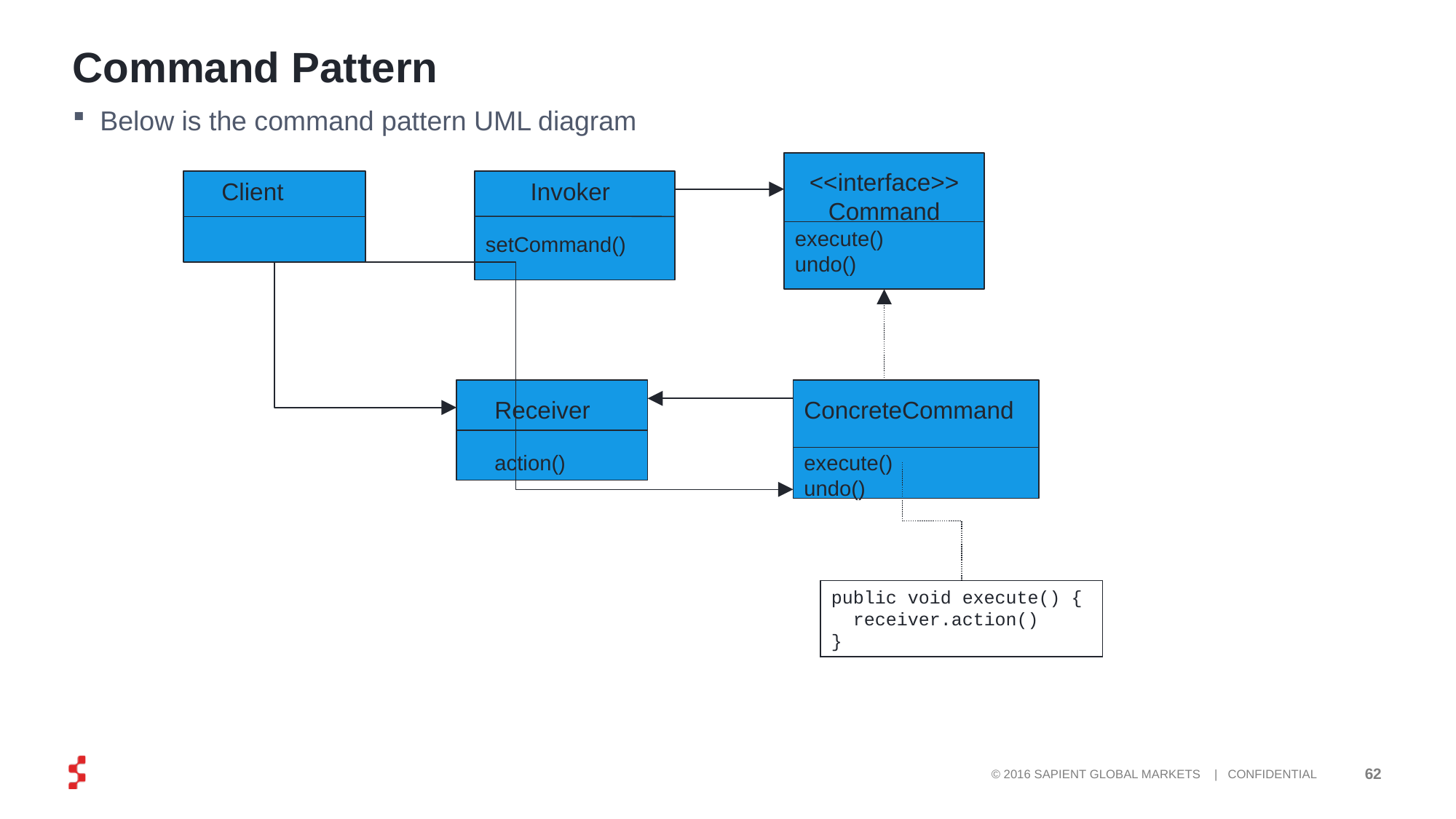

# Command Pattern
Below is the command pattern UML diagram

<<interface>>
Command
execute()
undo()

Client

Invoker

setCommand()

Receiver

action()
ConcreteCommand

execute()
undo()
public void execute() {
  receiver.action()
}